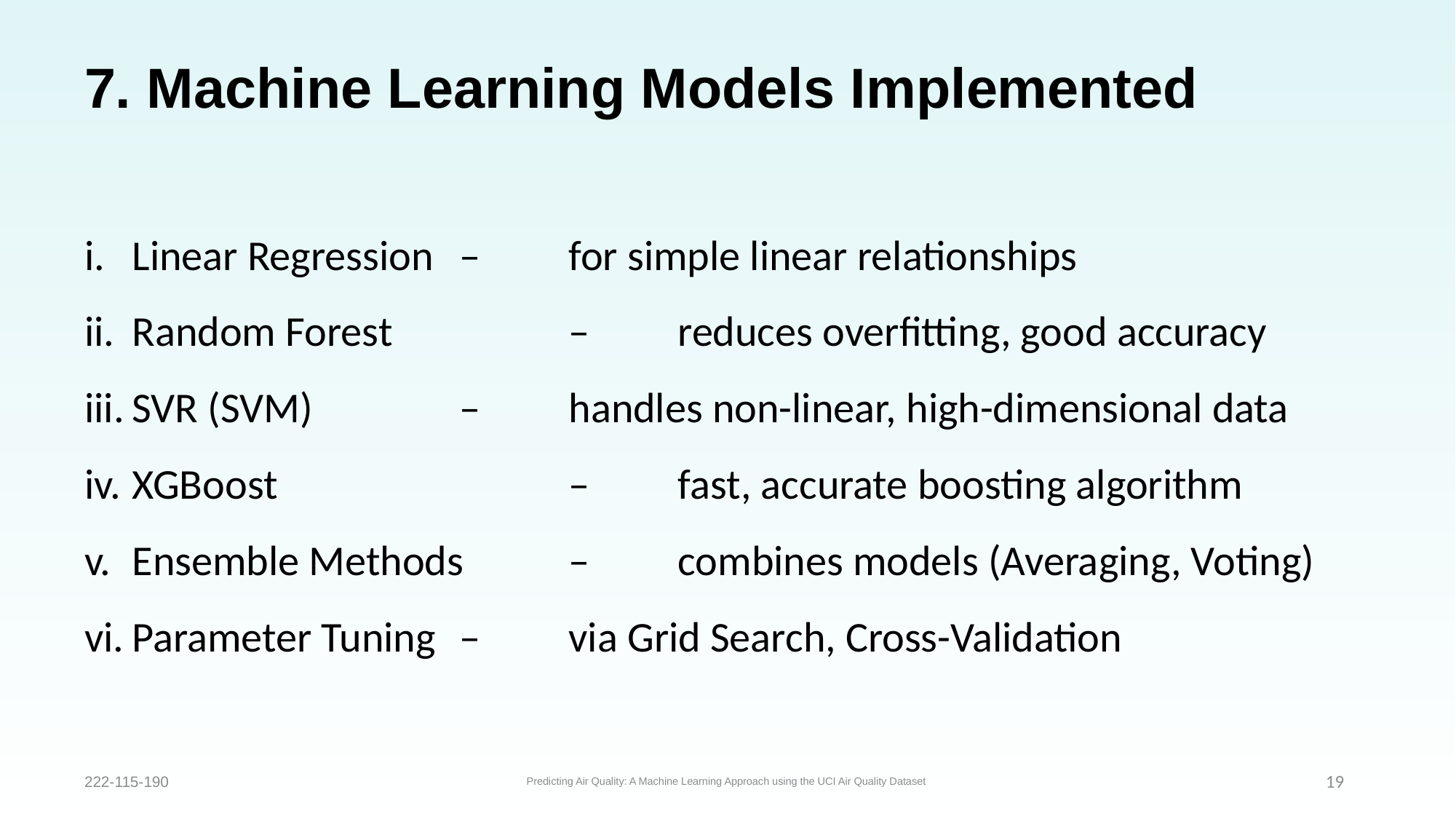

# 7. Machine Learning Models Implemented
Linear Regression 	–	for simple linear relationships
Random Forest 		– 	reduces overfitting, good accuracy
SVR (SVM) 		– 	handles non-linear, high-dimensional data
XGBoost 			– 	fast, accurate boosting algorithm
Ensemble Methods 	– 	combines models (Averaging, Voting)
Parameter Tuning 	– 	via Grid Search, Cross-Validation
222-115-190
Predicting Air Quality: A Machine Learning Approach using the UCI Air Quality Dataset
19